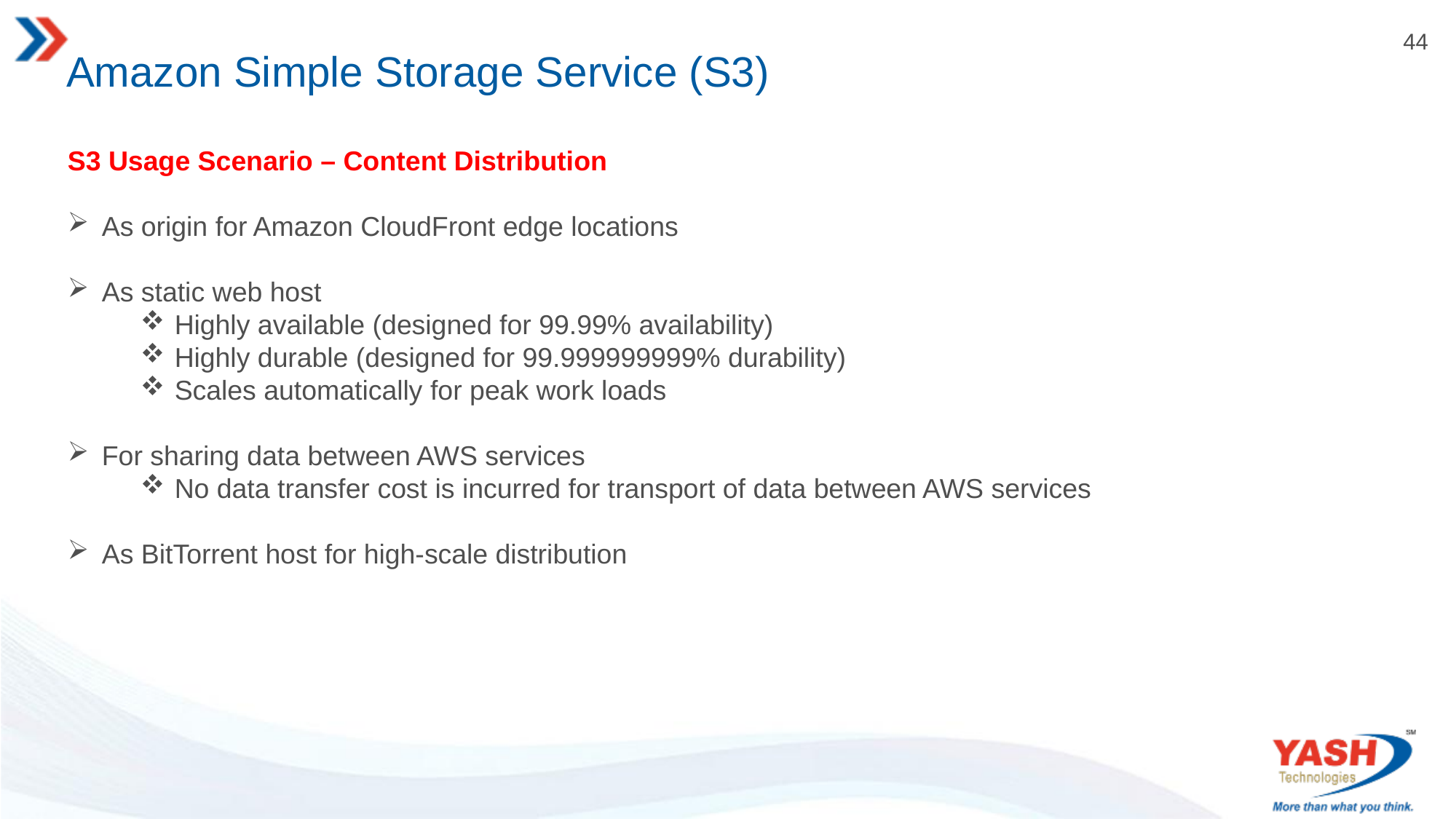

# Amazon Simple Storage Service (S3)
S3 Usage Scenario – Content Distribution

As origin for Amazon CloudFront edge locations
As static web host
Highly available (designed for 99.99% availability)
Highly durable (designed for 99.999999999% durability)
Scales automatically for peak work loads
For sharing data between AWS services
No data transfer cost is incurred for transport of data between AWS services
As BitTorrent host for high-scale distribution